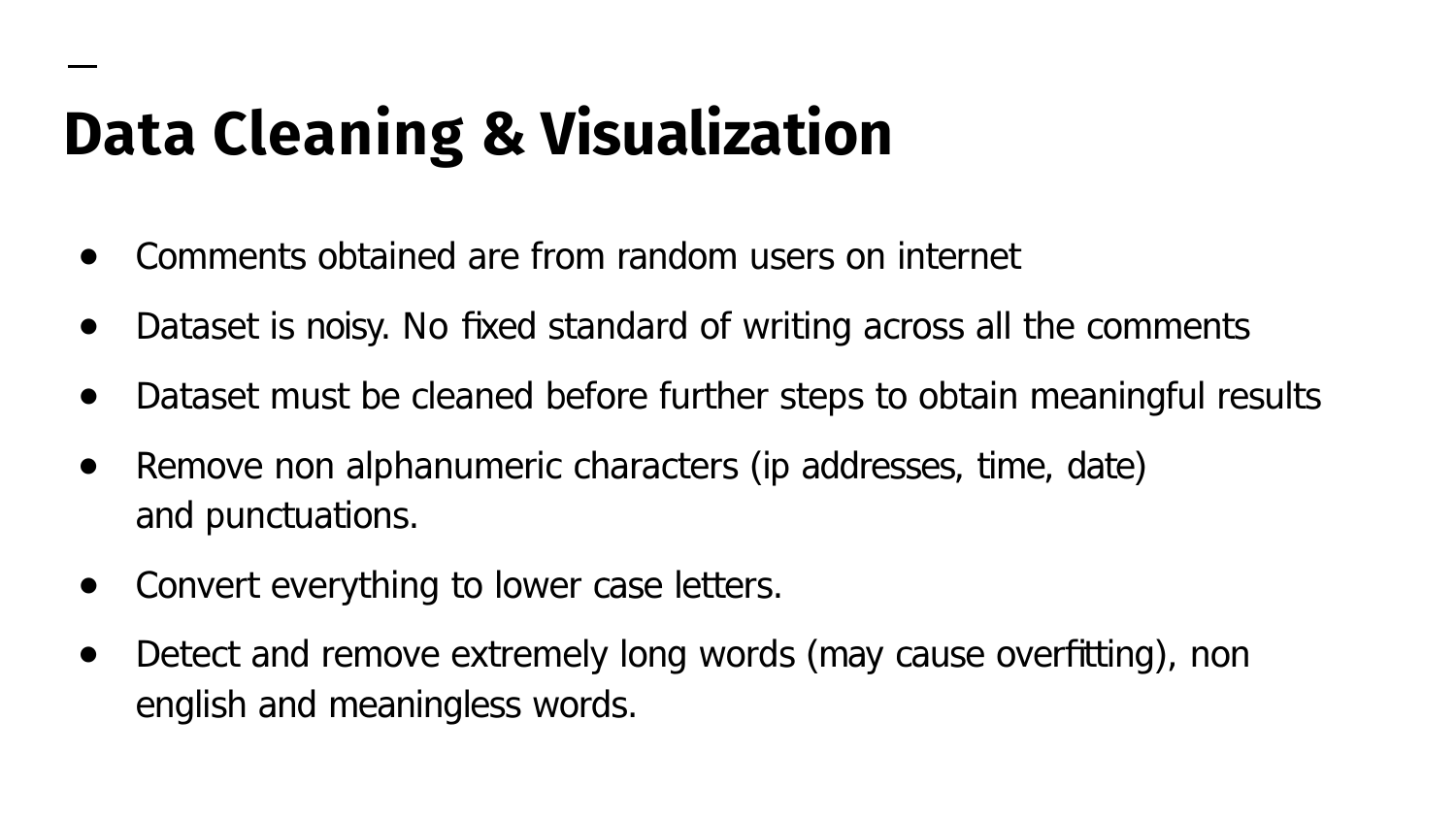

# Data Cleaning & Visualization
Comments obtained are from random users on internet
Dataset is noisy. No fixed standard of writing across all the comments
Dataset must be cleaned before further steps to obtain meaningful results
Remove non alphanumeric characters (ip addresses, time, date) and punctuations.
Convert everything to lower case letters.
Detect and remove extremely long words (may cause overfitting), non english and meaningless words.